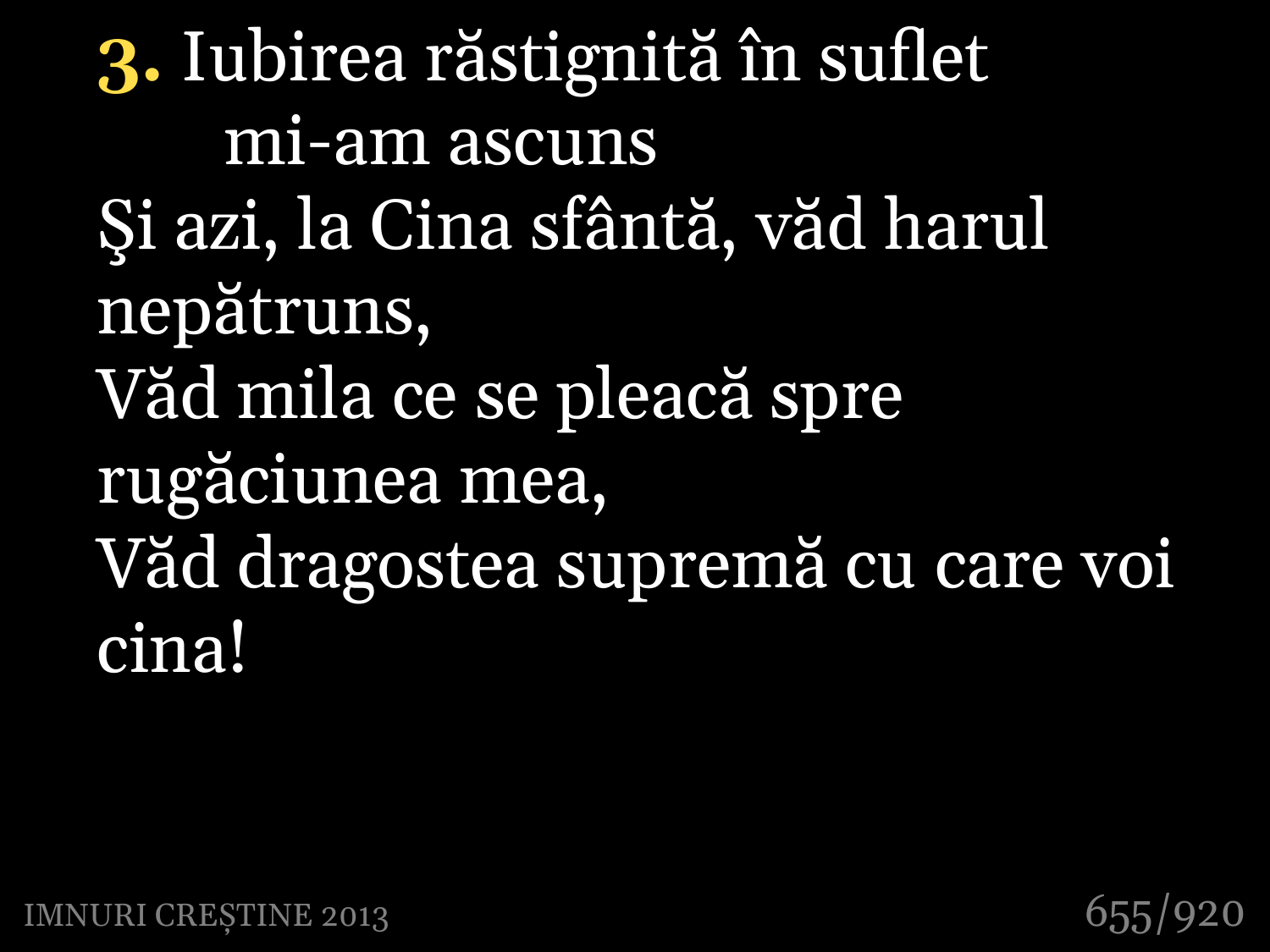

3. Iubirea răstignită în suflet
	mi-am ascuns
Şi azi, la Cina sfântă, văd harul nepătruns,
Văd mila ce se pleacă spre rugăciunea mea,
Văd dragostea supremă cu care voi cina!
655/920
IMNURI CREȘTINE 2013